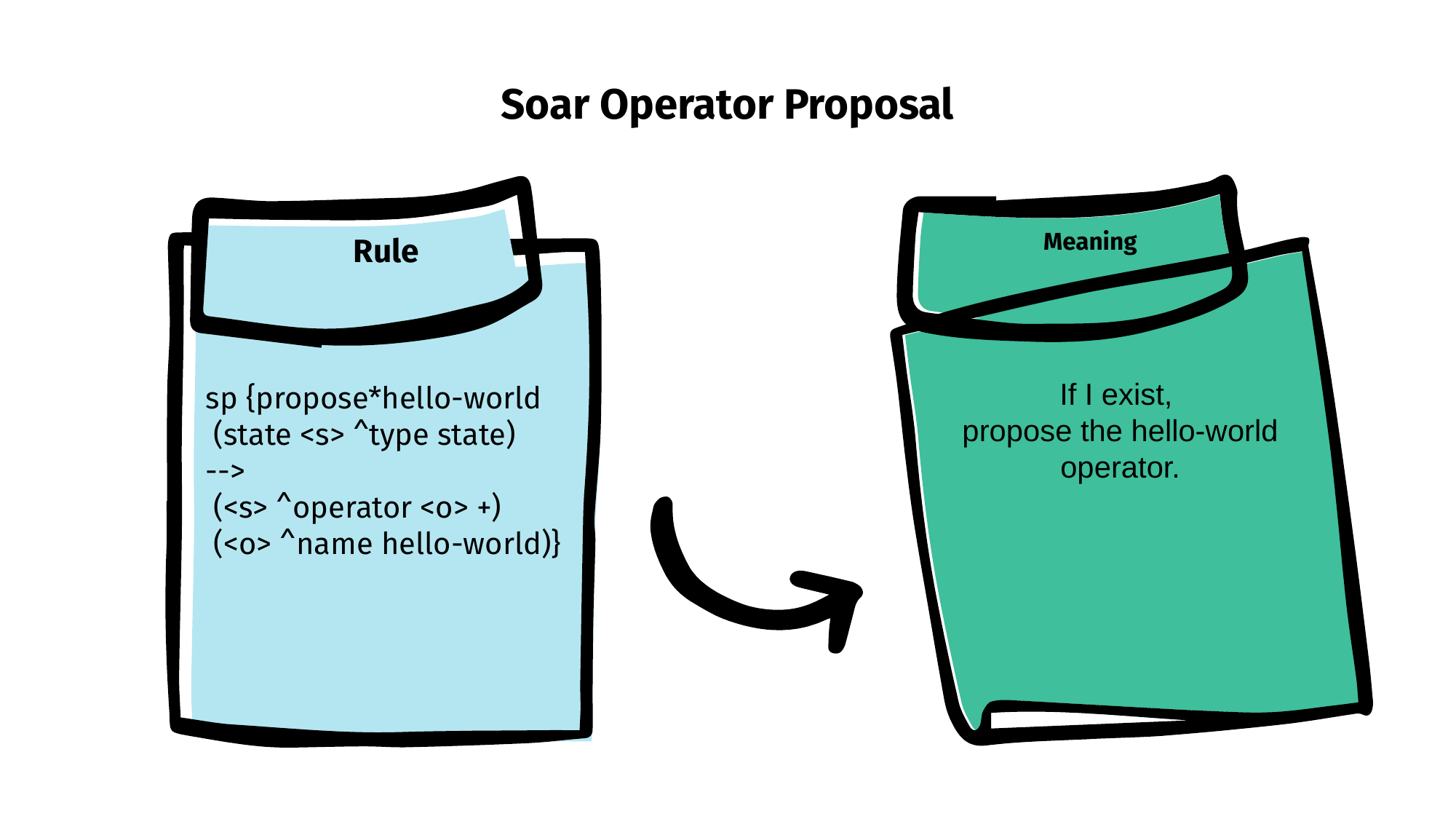

# Soar Operator Proposal

Meaning
Rule

sp {propose*hello-world
 (state <s> ^type state)
-->
 (<s> ^operator <o> +)
 (<o> ^name hello-world)}
If I exist,
propose the hello-world operator.